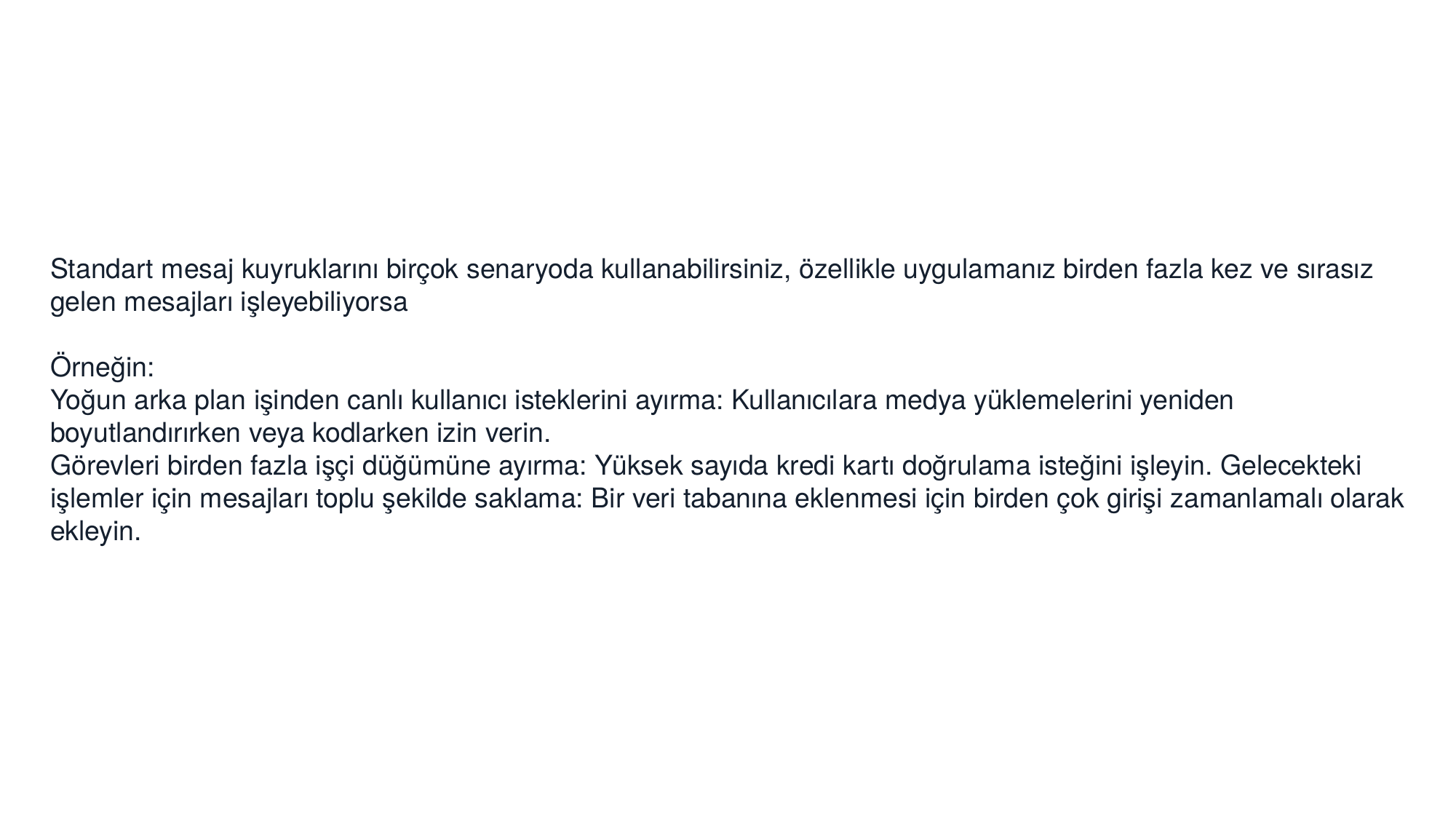

Standart mesaj kuyruklarını birçok senaryoda kullanabilirsiniz, özellikle uygulamanız birden fazla kez ve sırasız gelen mesajları işleyebiliyorsa

Örneğin:
Yoğun arka plan işinden canlı kullanıcı isteklerini ayırma: Kullanıcılara medya yüklemelerini yeniden boyutlandırırken veya kodlarken izin verin.
Görevleri birden fazla işçi düğümüne ayırma: Yüksek sayıda kredi kartı doğrulama isteğini işleyin. Gelecekteki işlemler için mesajları toplu şekilde saklama: Bir veri tabanına eklenmesi için birden çok girişi zamanlamalı olarak ekleyin.